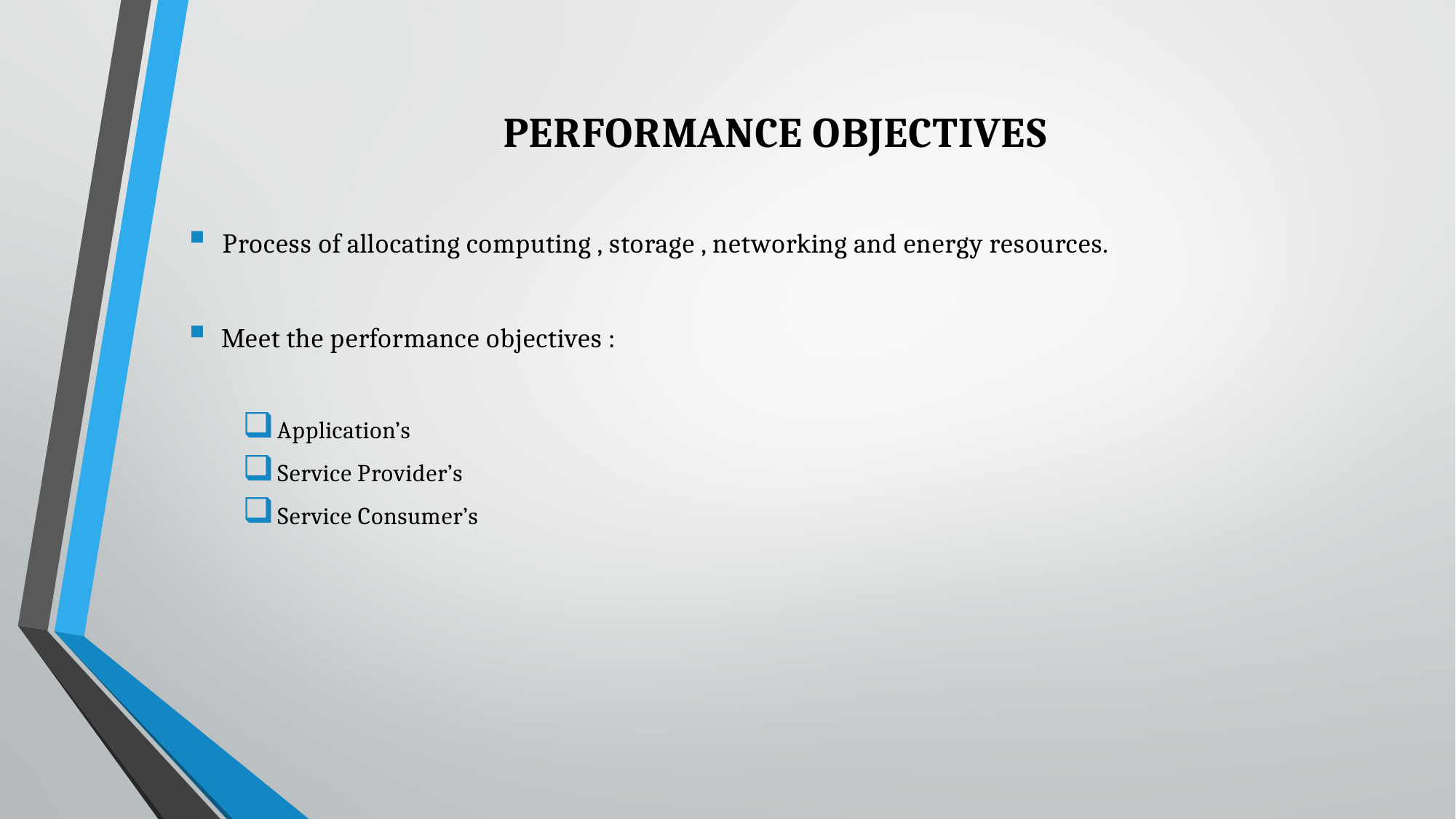

# PERFORMANCE OBJECTIVES
Process of allocating computing , storage , networking and energy resources.

Meet the performance objectives :

Application’s
Service Provider’s
Service Consumer’s